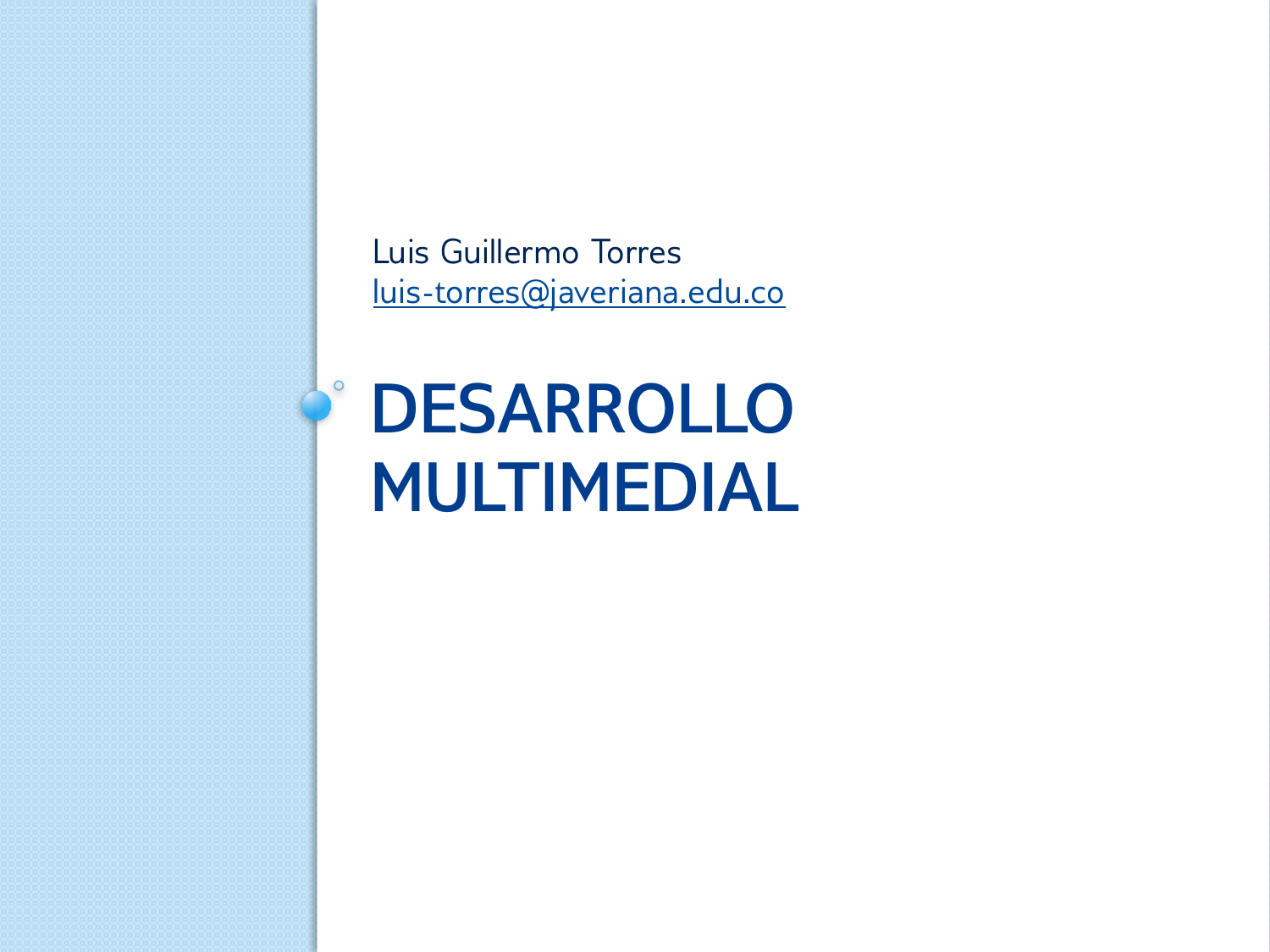

Luis Guillermo Torres
luis-torres@javeriana.edu.co

# DESARROLLO MULTIMEDIAL